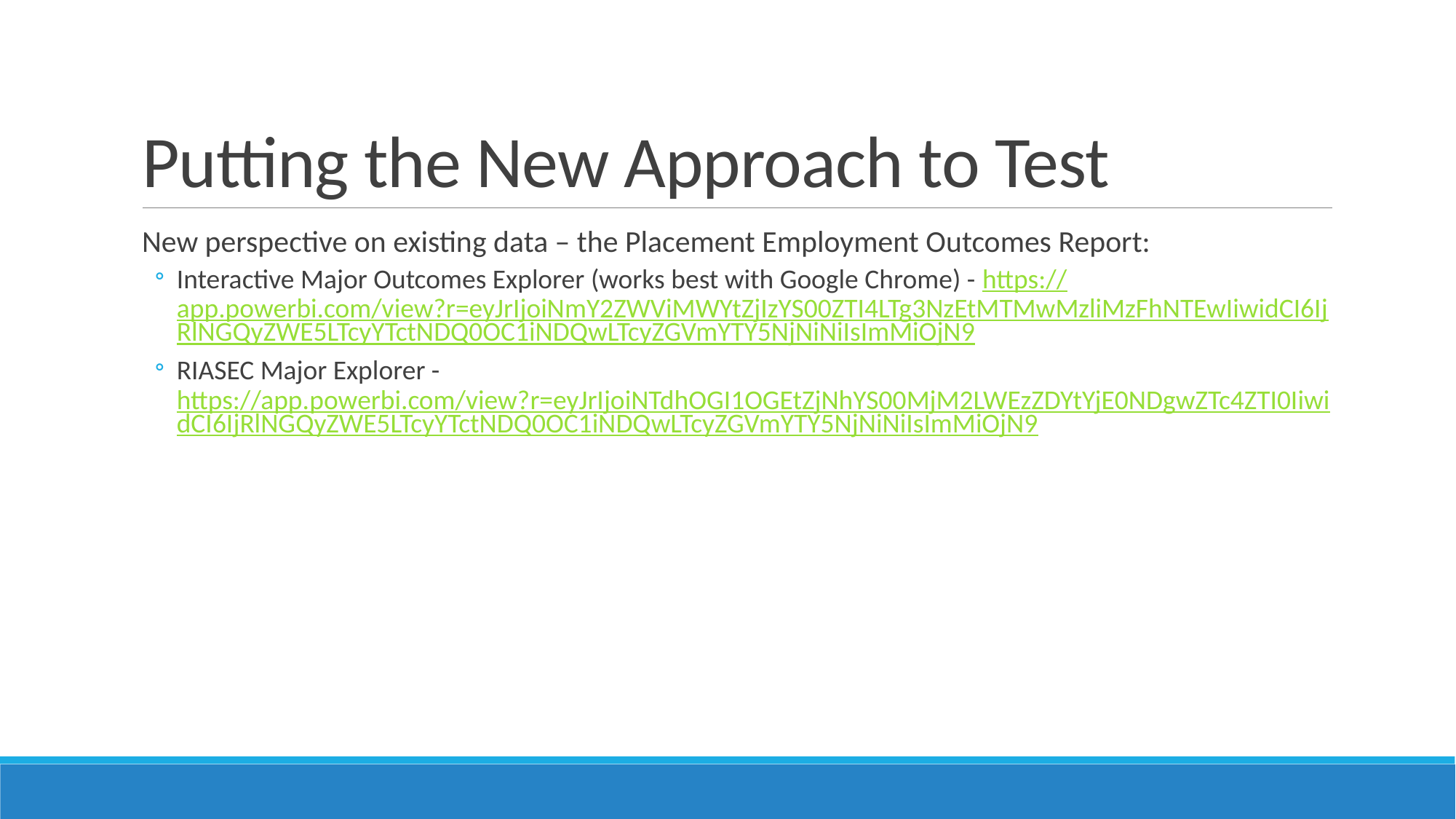

# Putting the New Approach to Test
New perspective on existing data – the Placement Employment Outcomes Report:
Interactive Major Outcomes Explorer (works best with Google Chrome) - https://app.powerbi.com/view?r=eyJrIjoiNmY2ZWViMWYtZjIzYS00ZTI4LTg3NzEtMTMwMzliMzFhNTEwIiwidCI6IjRlNGQyZWE5LTcyYTctNDQ0OC1iNDQwLTcyZGVmYTY5NjNiNiIsImMiOjN9
RIASEC Major Explorer - https://app.powerbi.com/view?r=eyJrIjoiNTdhOGI1OGEtZjNhYS00MjM2LWEzZDYtYjE0NDgwZTc4ZTI0IiwidCI6IjRlNGQyZWE5LTcyYTctNDQ0OC1iNDQwLTcyZGVmYTY5NjNiNiIsImMiOjN9